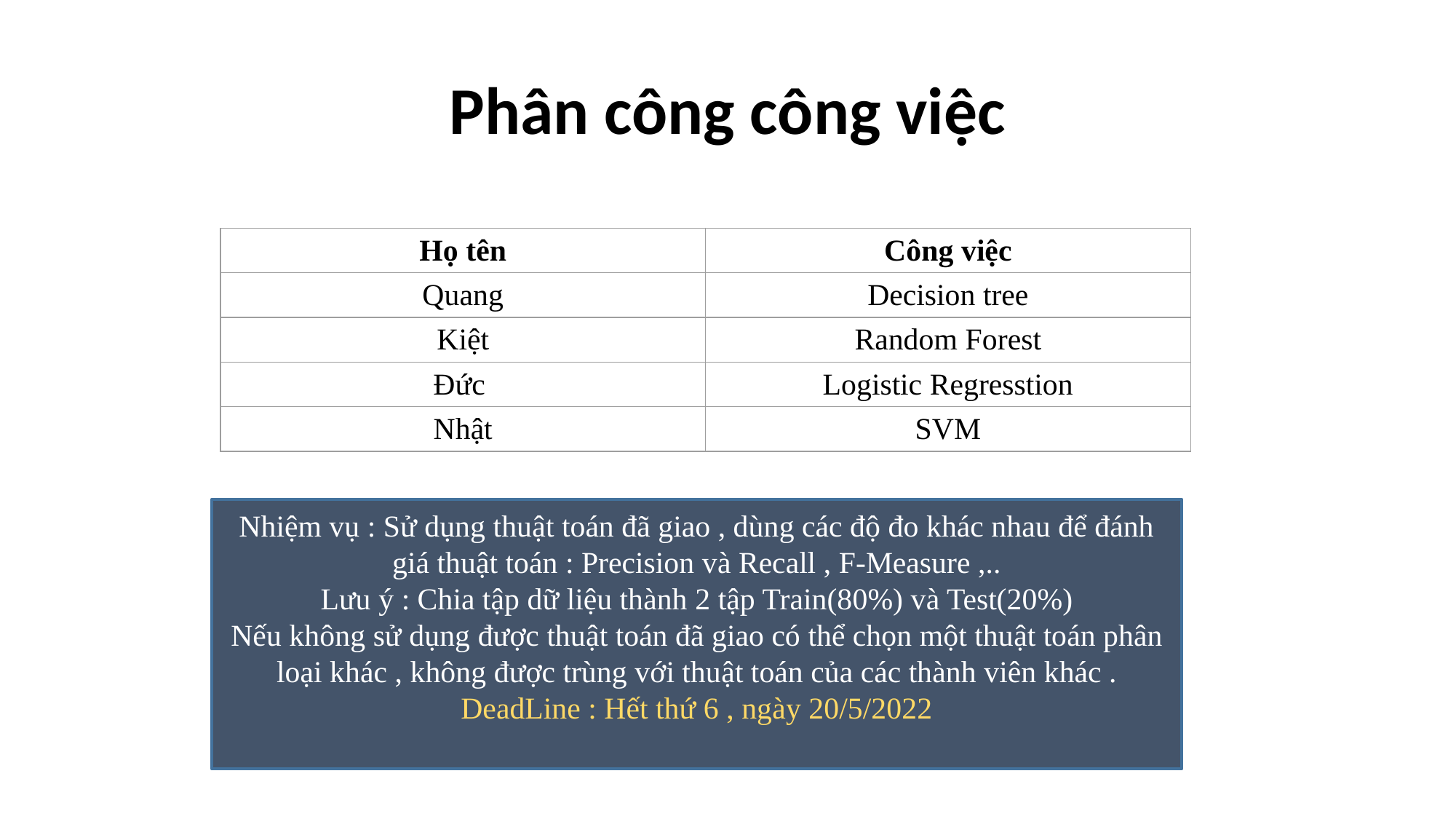

# Phân công công việc
| Họ tên | Công việc |
| --- | --- |
| Quang | Decision tree |
| Kiệt | Random Forest |
| Đức | Logistic Regresstion |
| Nhật | SVM |
Nhiệm vụ : Sử dụng thuật toán đã giao , dùng các độ đo khác nhau để đánh giá thuật toán : Precision và Recall , F-Measure ,..
Lưu ý : Chia tập dữ liệu thành 2 tập Train(80%) và Test(20%)
Nếu không sử dụng được thuật toán đã giao có thể chọn một thuật toán phân loại khác , không được trùng với thuật toán của các thành viên khác .
DeadLine : Hết thứ 6 , ngày 20/5/2022